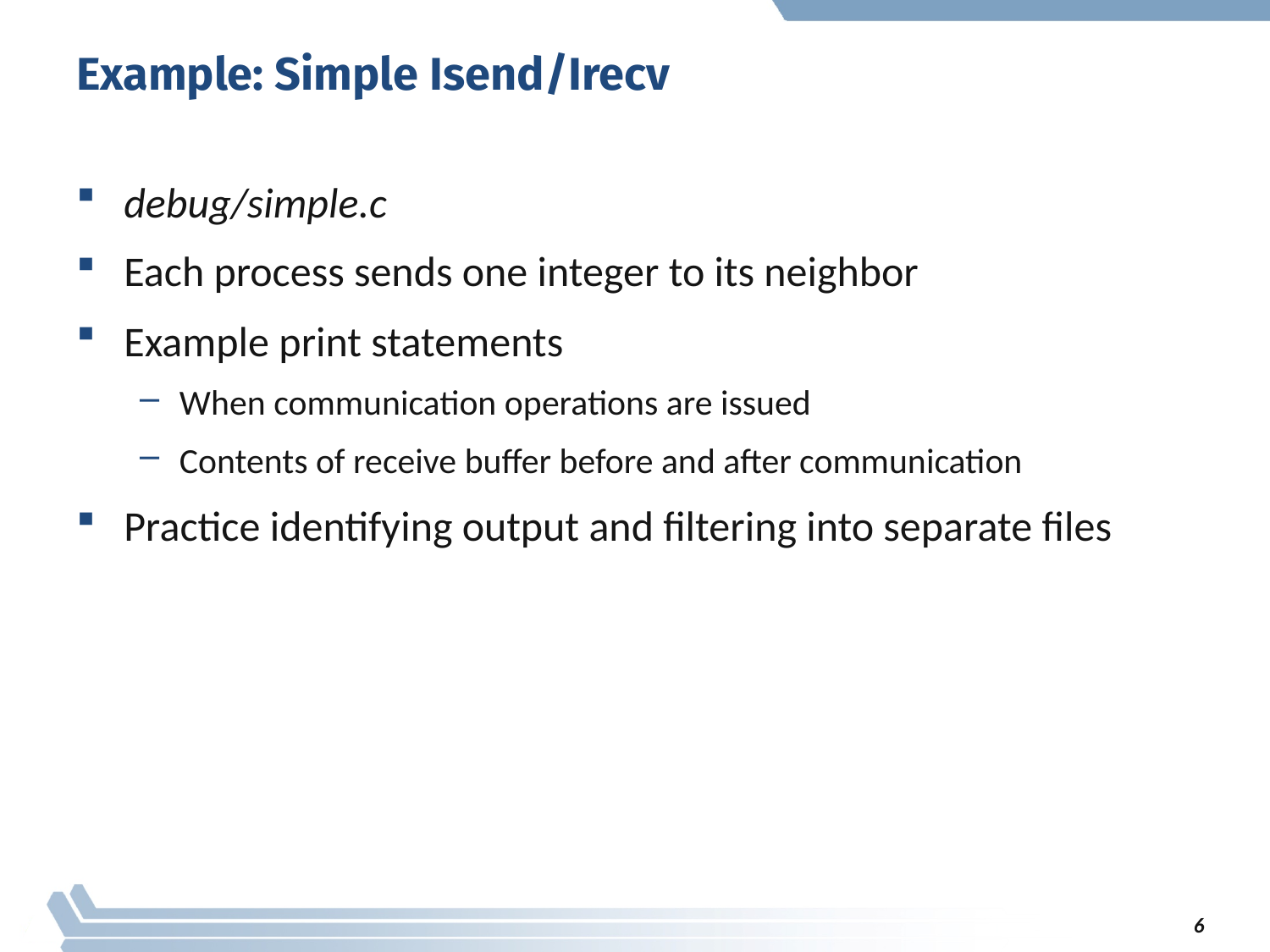

# Example: Simple Isend/Irecv
debug/simple.c
Each process sends one integer to its neighbor
Example print statements
When communication operations are issued
Contents of receive buffer before and after communication
Practice identifying output and filtering into separate files
6